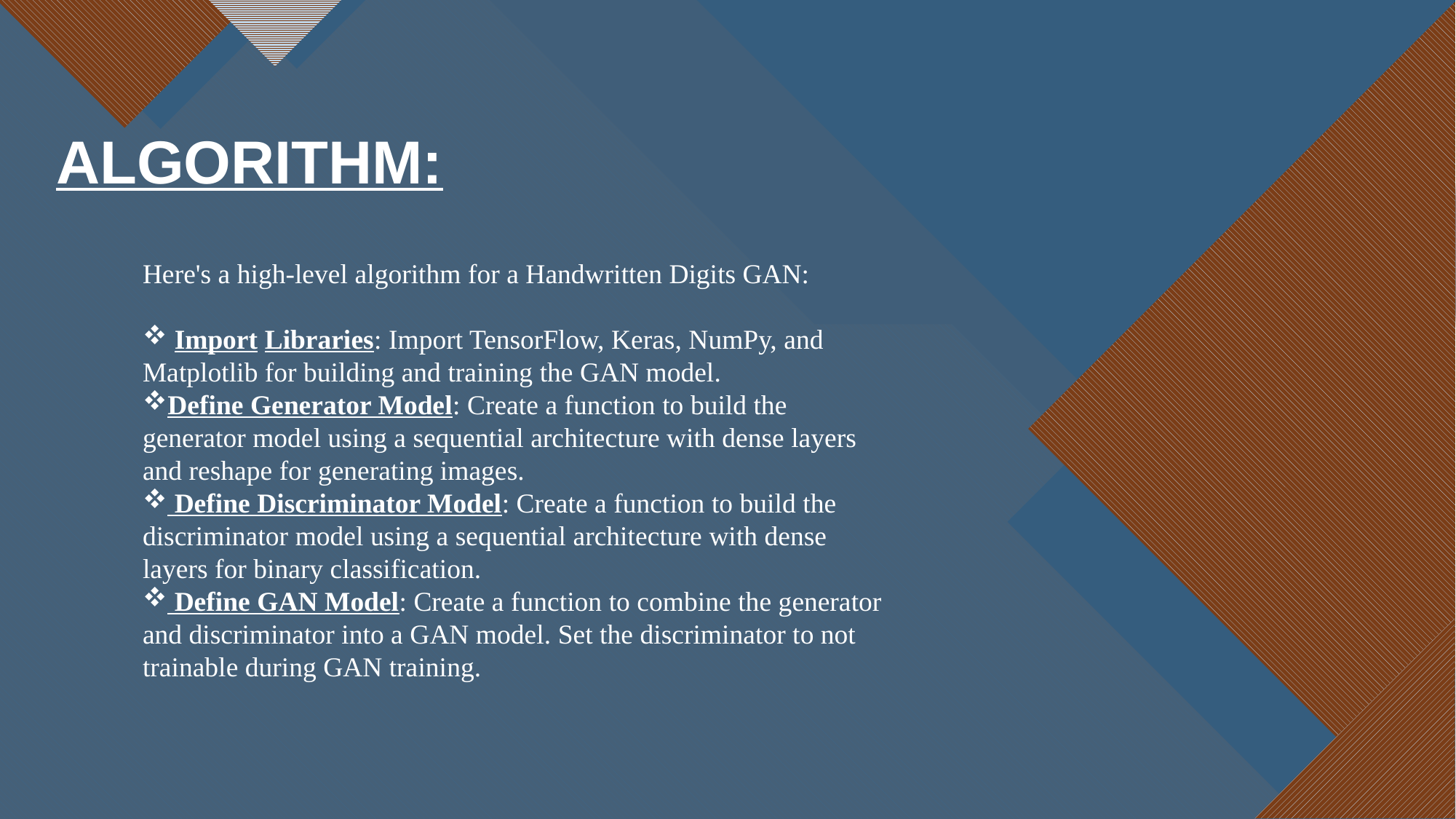

ALGORITHM:
Here's a high-level algorithm for a Handwritten Digits GAN:

 Import Libraries: Import TensorFlow, Keras, NumPy, and Matplotlib for building and training the GAN model.
Define Generator Model: Create a function to build the generator model using a sequential architecture with dense layers and reshape for generating images.
 Define Discriminator Model: Create a function to build the discriminator model using a sequential architecture with dense layers for binary classification.
 Define GAN Model: Create a function to combine the generator and discriminator into a GAN model. Set the discriminator to not trainable during GAN training.